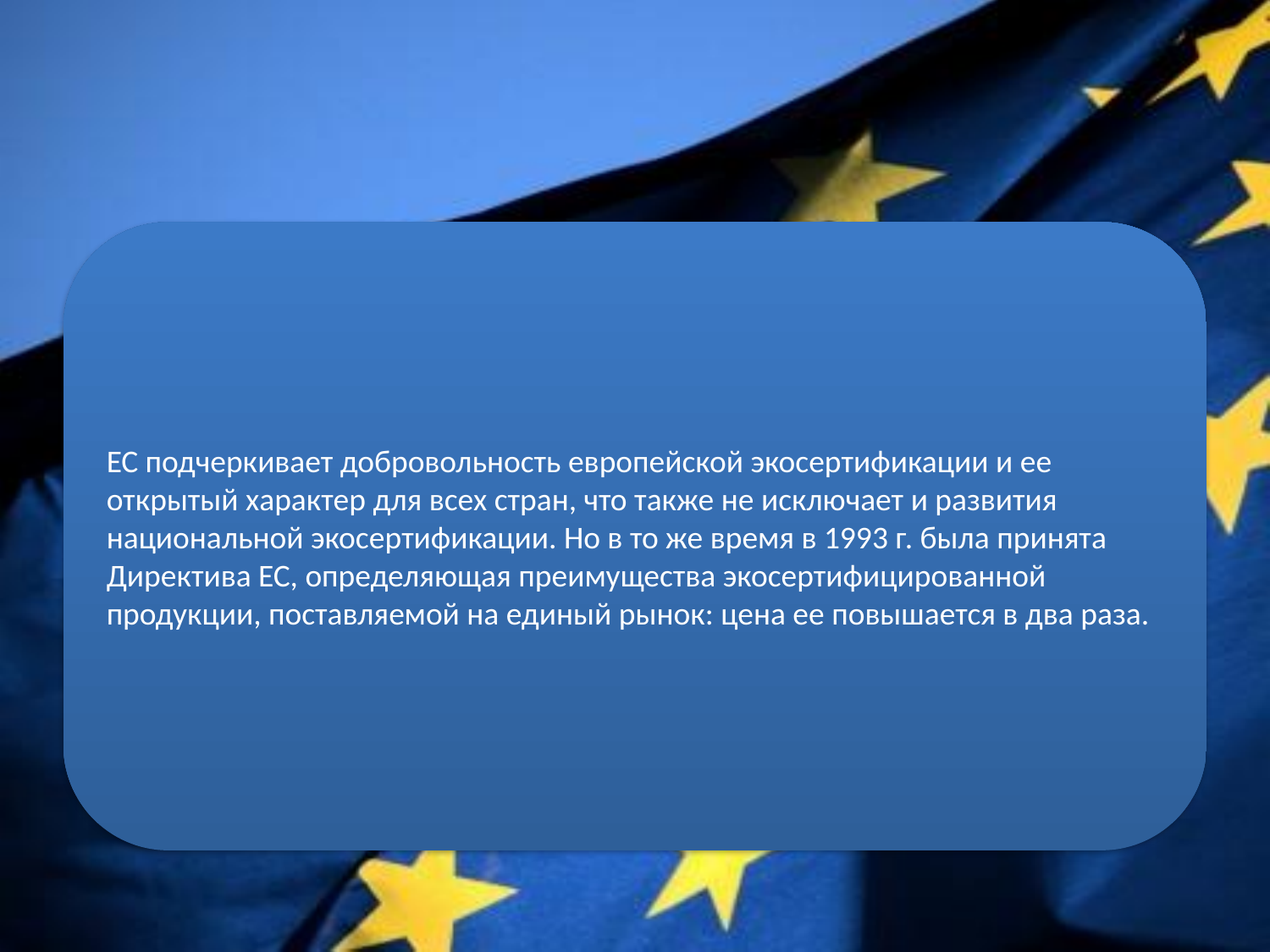

#
ЕС подчеркивает добровольность европейской экосертификации и ее открытый характер для всех стран, что также не исключает и развития национальной экосертификации. Но в то же время в 1993 г. была принята Директива ЕС, определяющая преимущества экосертифицированной продукции, поставляемой на единый рынок: цена ее повышается в два раза.